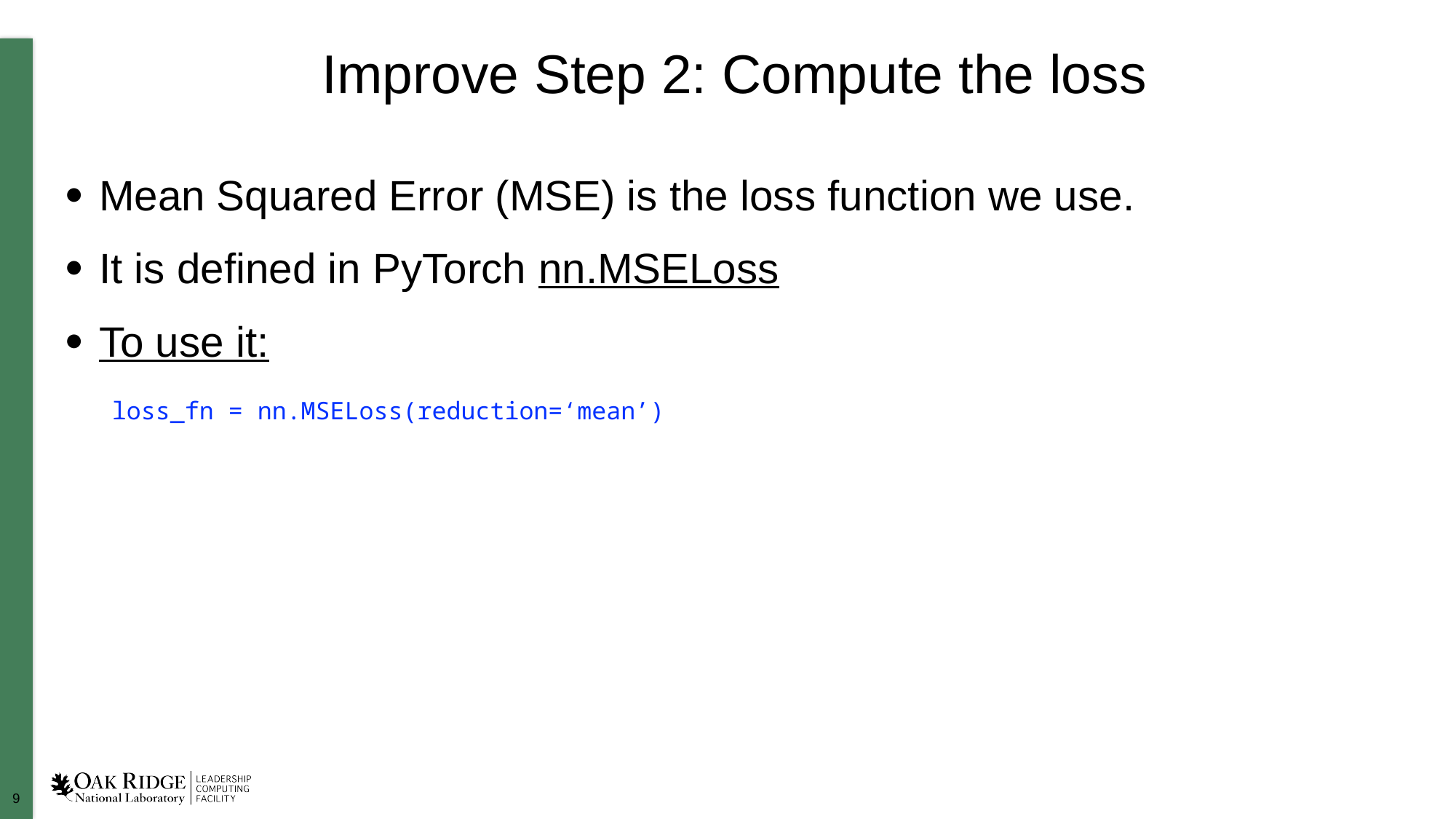

# Improve Step 2: Compute the loss
Mean Squared Error (MSE) is the loss function we use.
It is defined in PyTorch nn.MSELoss
To use it:

loss_fn = nn.MSELoss(reduction=‘mean’)